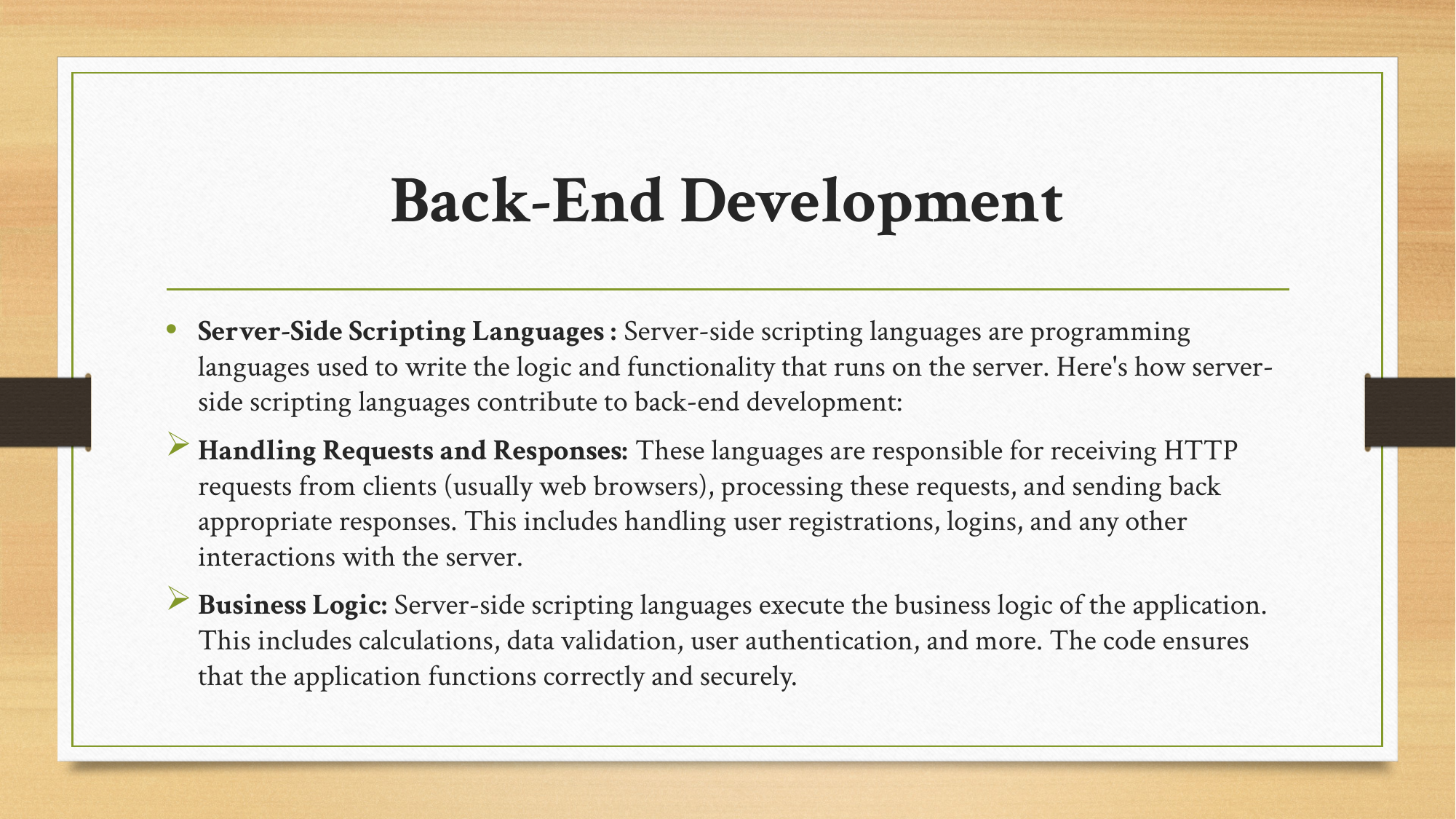

# Back-End Development
Server-Side Scripting Languages : Server-side scripting languages are programming languages used to write the logic and functionality that runs on the server. Here's how server-side scripting languages contribute to back-end development:
Handling Requests and Responses: These languages are responsible for receiving HTTP requests from clients (usually web browsers), processing these requests, and sending back appropriate responses. This includes handling user registrations, logins, and any other interactions with the server.
Business Logic: Server-side scripting languages execute the business logic of the application. This includes calculations, data validation, user authentication, and more. The code ensures that the application functions correctly and securely.